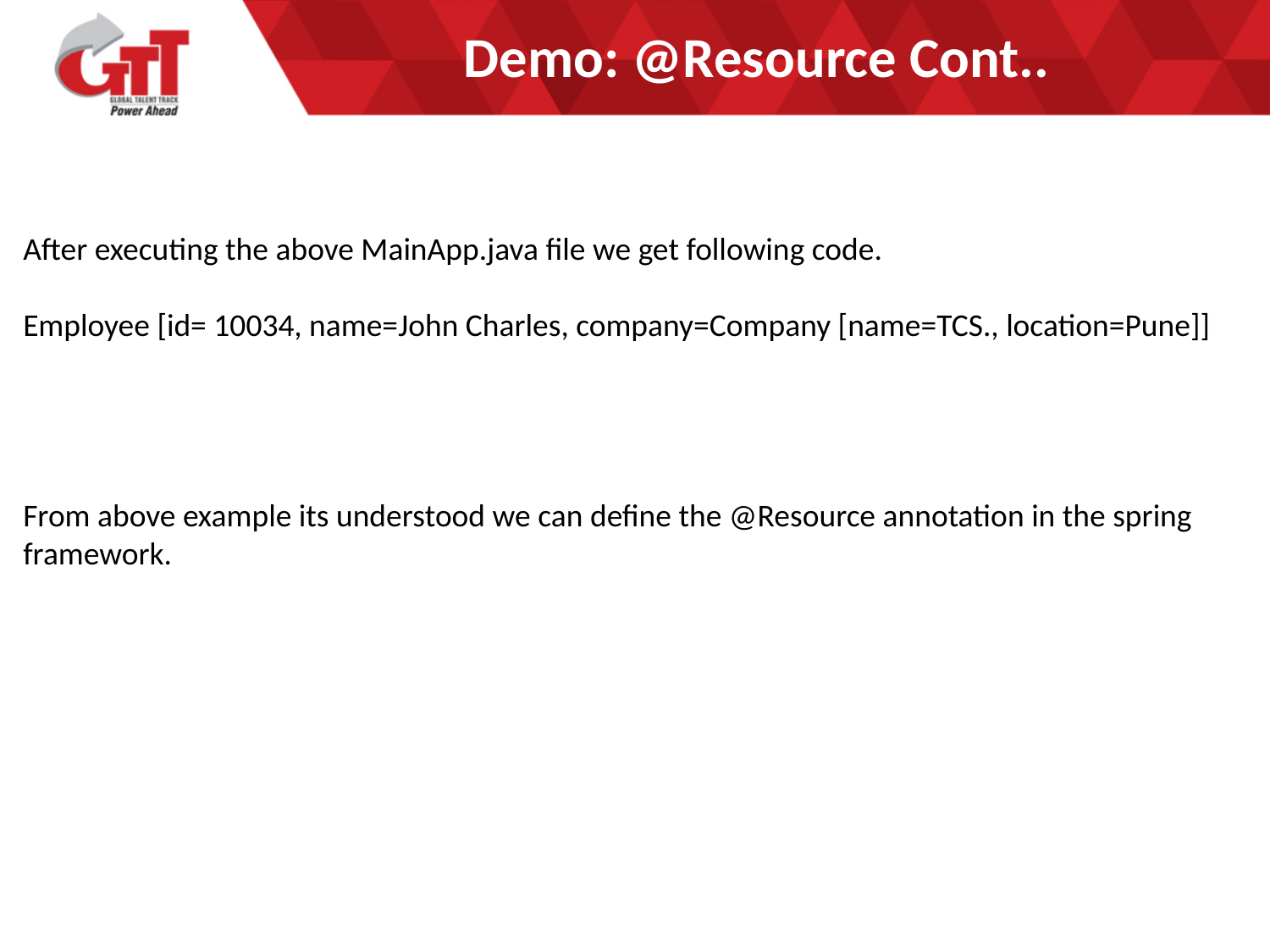

# Demo: @Resource Cont..
After executing the above MainApp.java file we get following code.

Employee [id= 10034, name=John Charles, company=Company [name=TCS., location=Pune]]

From above example its understood we can define the @Resource annotation in the spring framework.